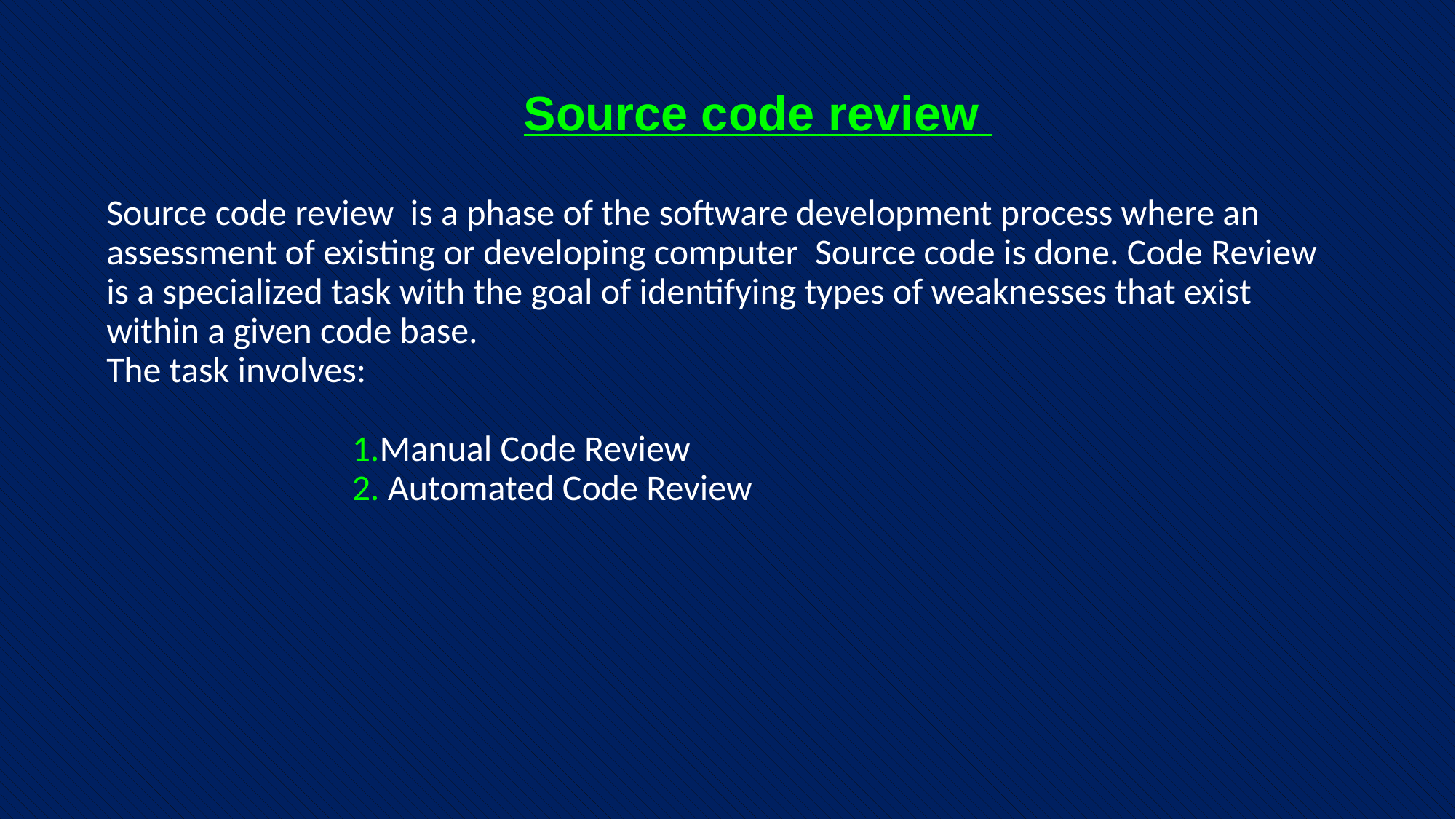

# Source code review Source code review  is a phase of the software development process where an assessment of existing or developing computer  Source code is done. Code Review is a specialized task with the goal of identifying types of weaknesses that exist within a given code base. The task involves: 1.Manual Code Review 2. Automated Code Review